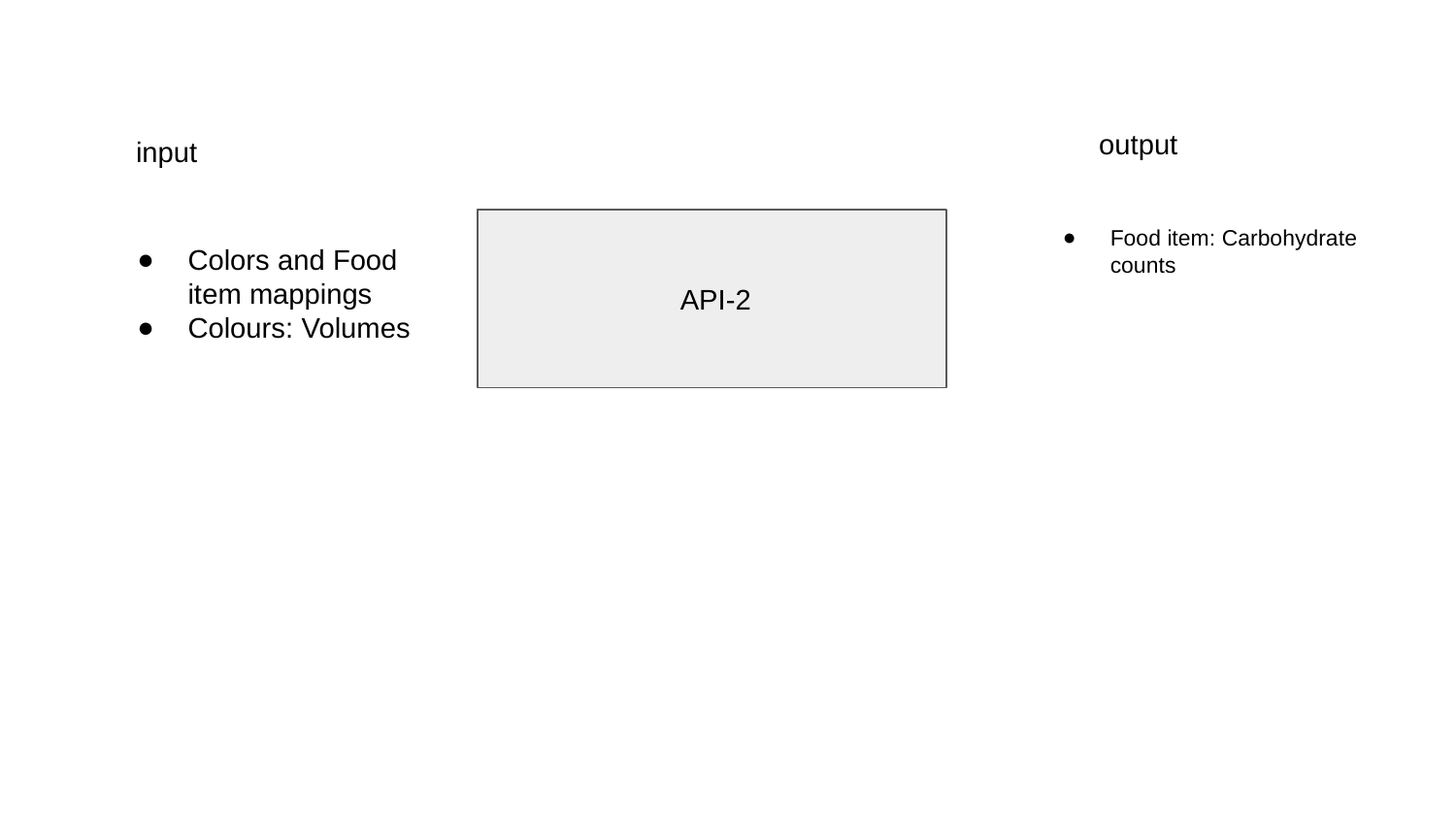

output
input
 API-2
Food item: Carbohydrate counts

Colors and Food item mappings
Colours: Volumes